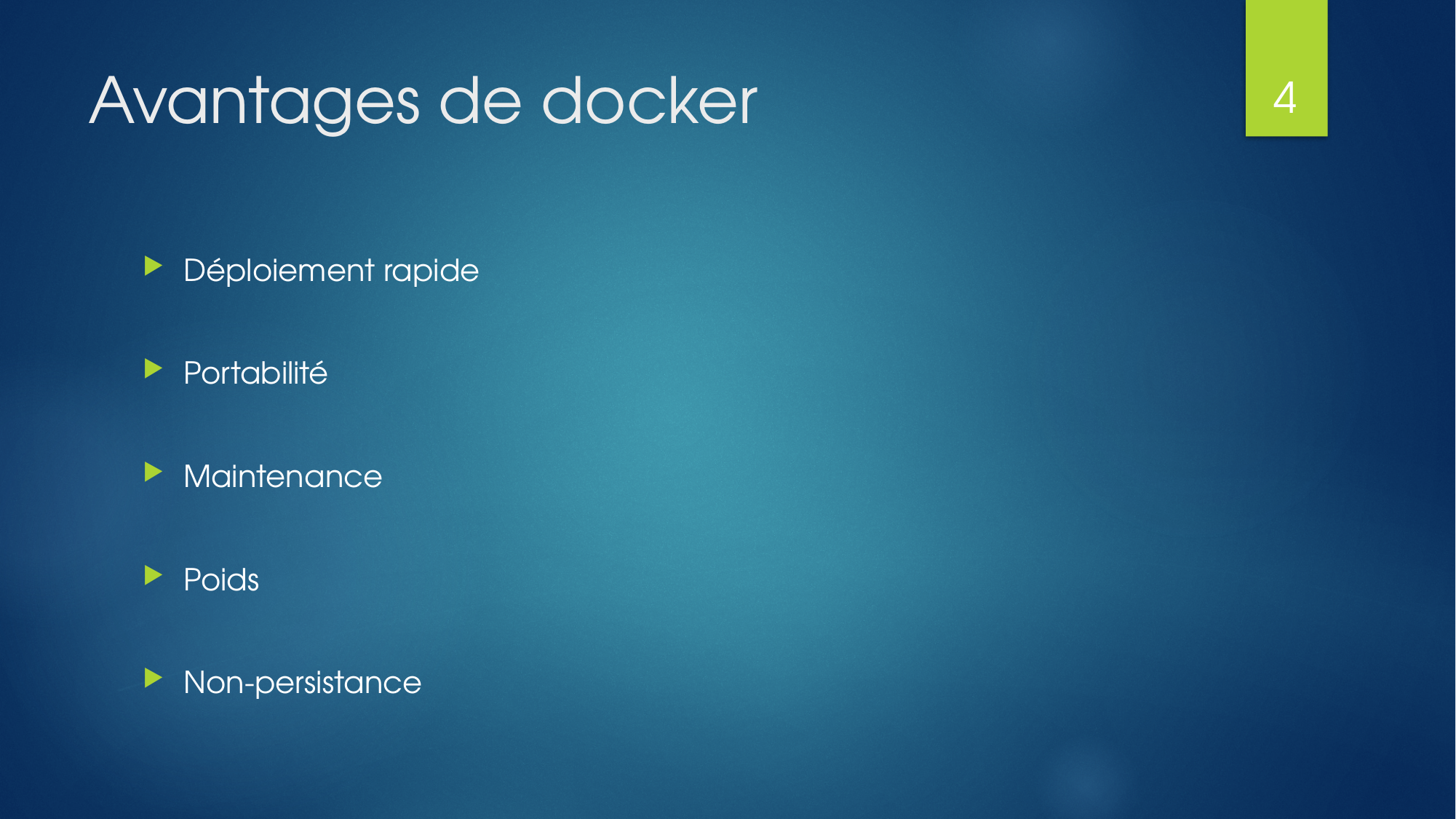

4
# Avantages de docker
Déploiement rapide

Portabilité

Maintenance

Poids

Non-persistance